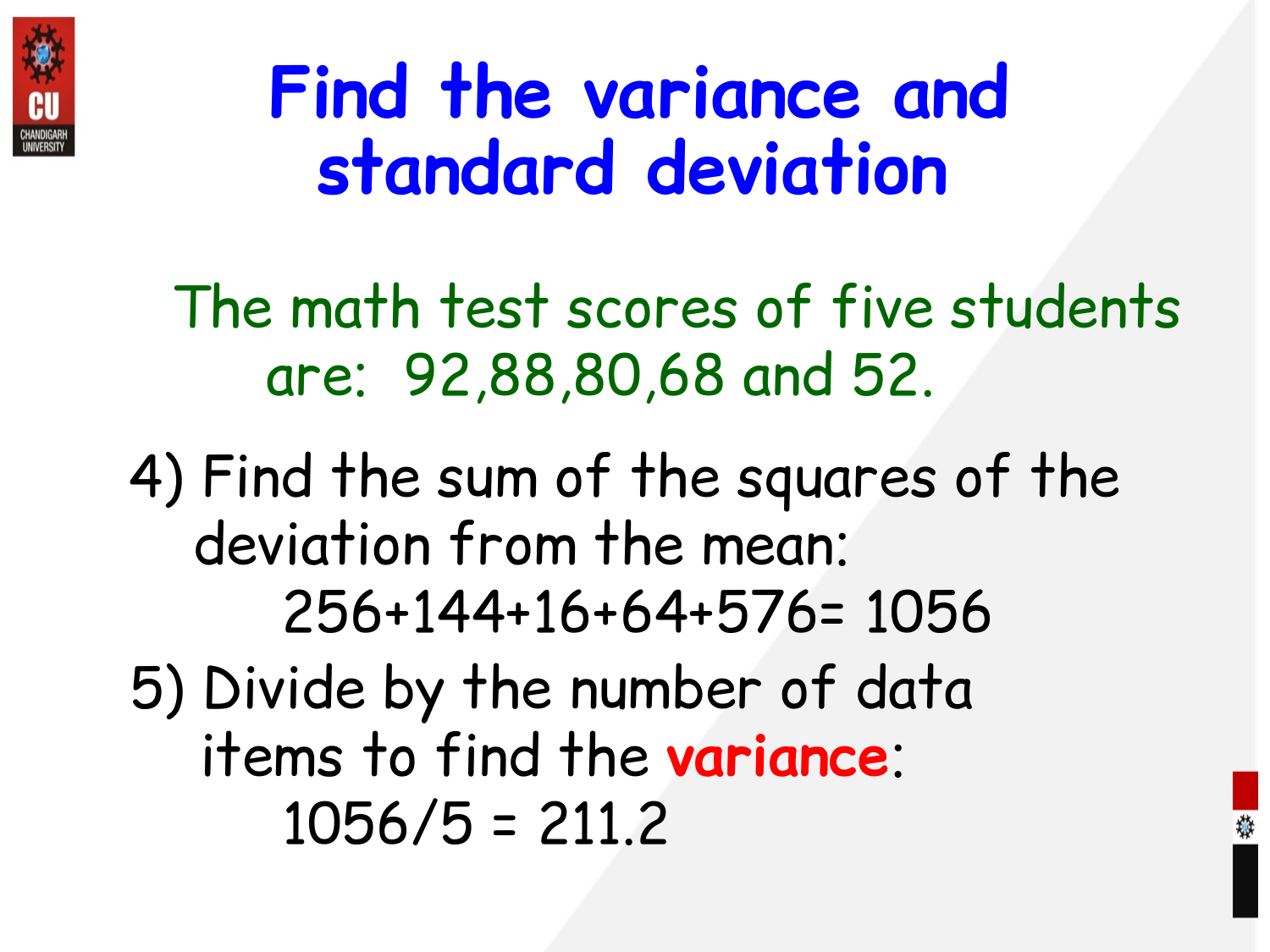

# Find the variance and standard deviation
The math test scores of five students are:  92,88,80,68 and 52.
4) Find the sum of the squares of the deviation from the mean:
         256+144+16+64+576= 1056

5) Divide by the number of data items to find the variance:
         1056/5 = 211.2